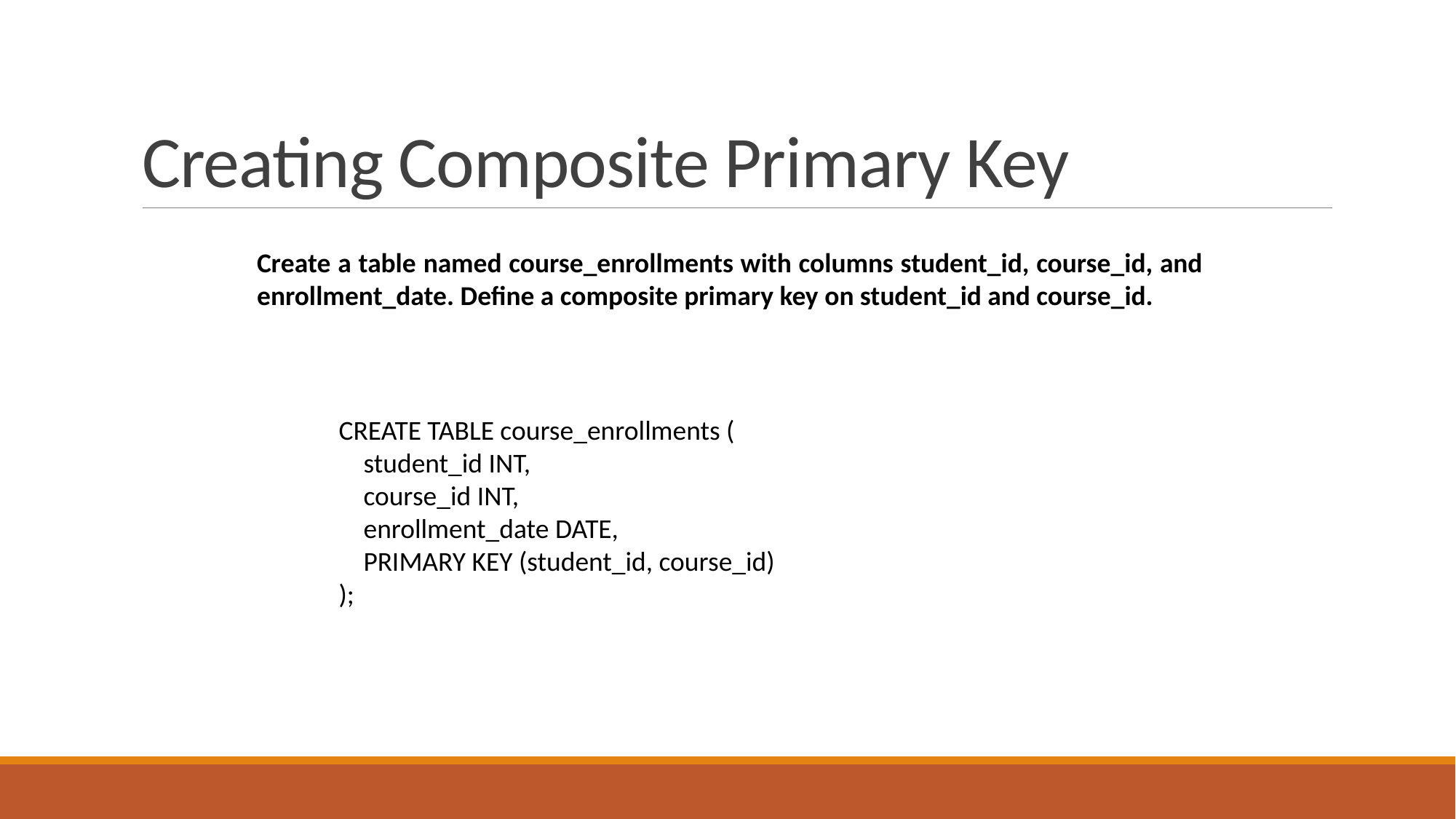

# Creating Composite Primary Key
Create a table named course_enrollments with columns student_id, course_id, and enrollment_date. Define a composite primary key on student_id and course_id.
CREATE TABLE course_enrollments (
    student_id INT,
    course_id INT,
    enrollment_date DATE,
    PRIMARY KEY (student_id, course_id)
);